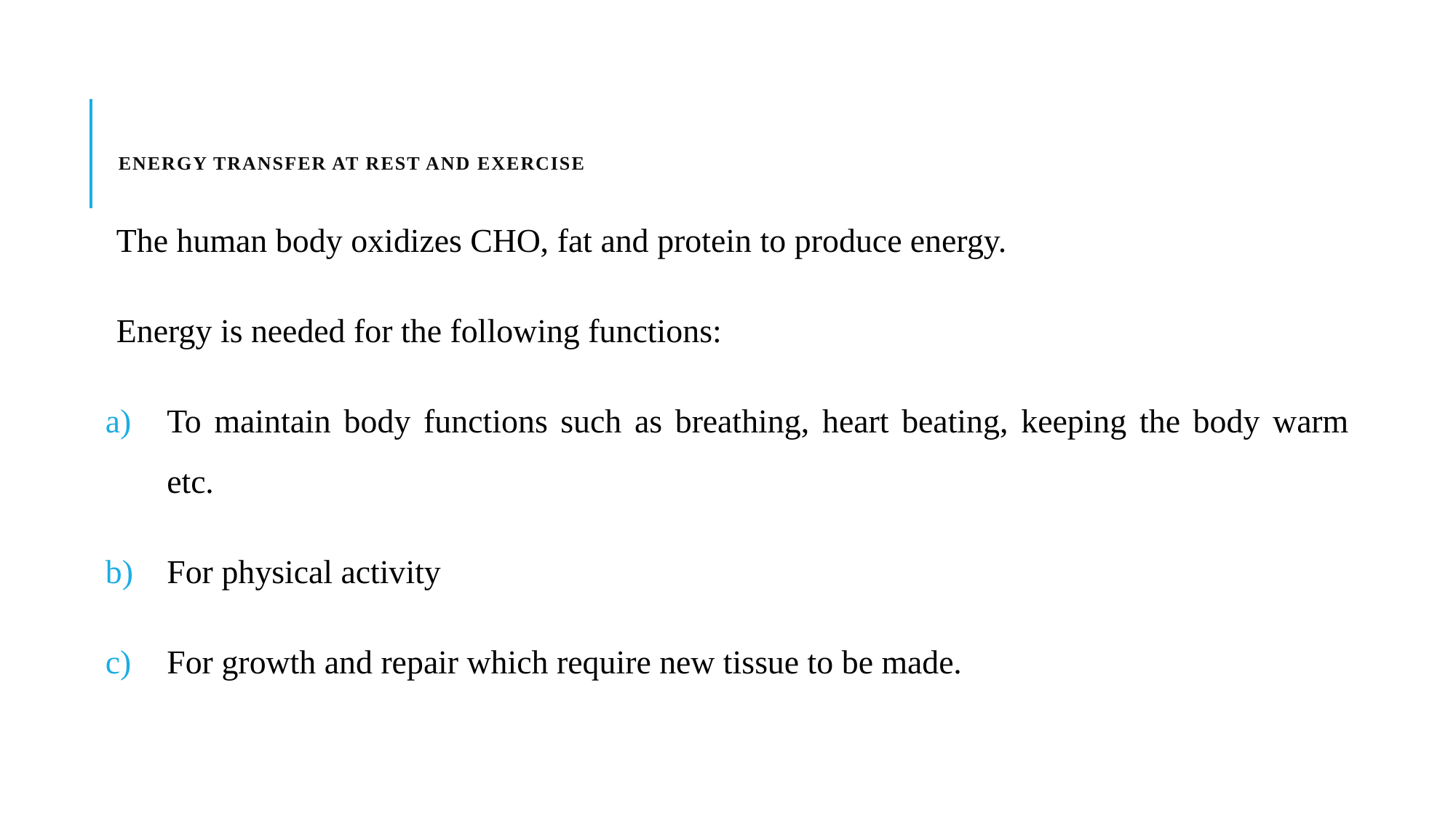

# Energy transfer at rest and exercise
The human body oxidizes CHO, fat and protein to produce energy.
Energy is needed for the following functions:
To maintain body functions such as breathing, heart beating, keeping the body warm etc.
For physical activity
For growth and repair which require new tissue to be made.